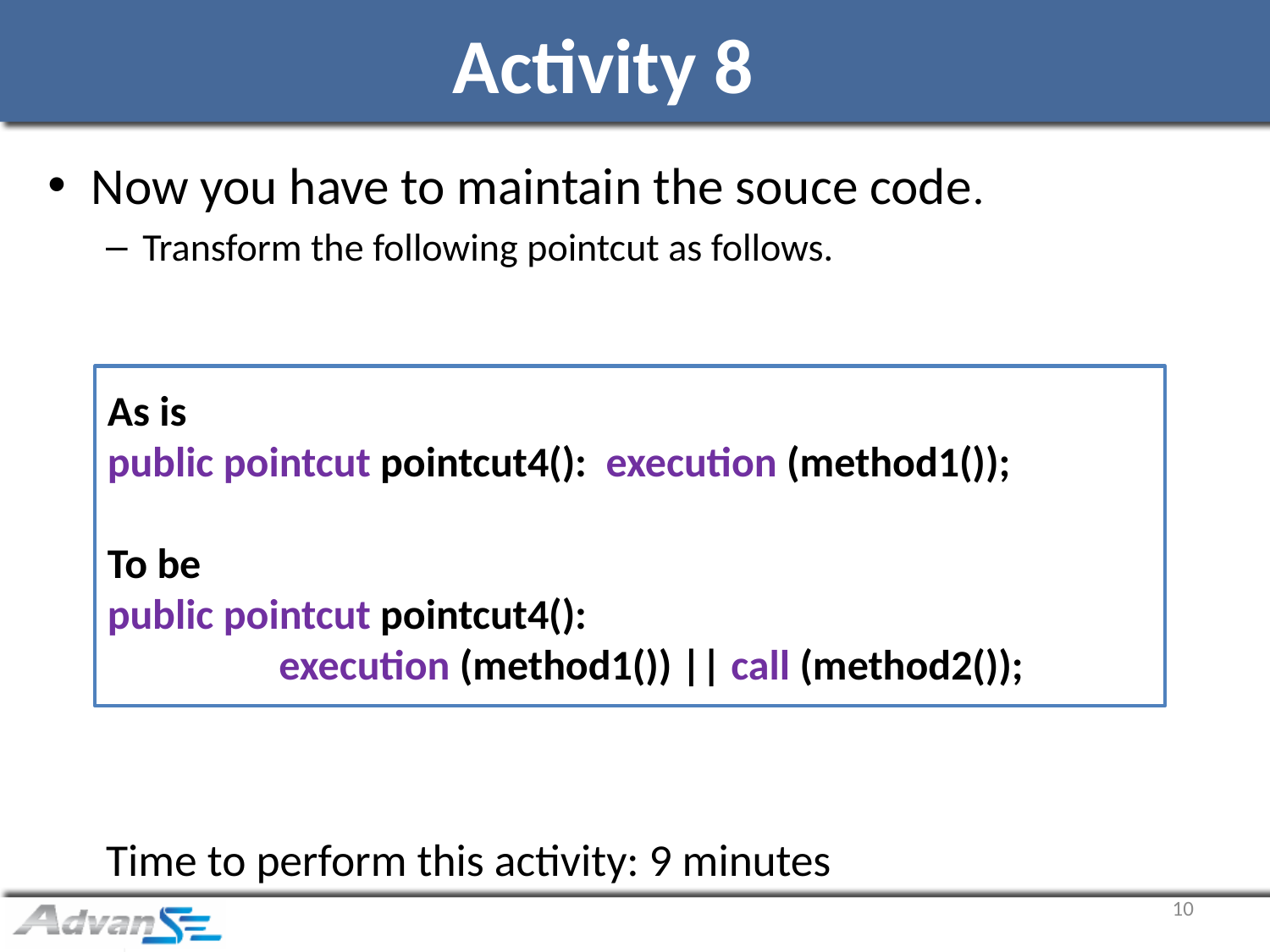

# Activity 8
Now you have to maintain the souce code.
Transform the following pointcut as follows.

Time to perform this activity: 9 minutes

As is
public pointcut pointcut4():  execution (method1());

To be
public pointcut pointcut4():
                  execution (method1()) || call (method2());

10